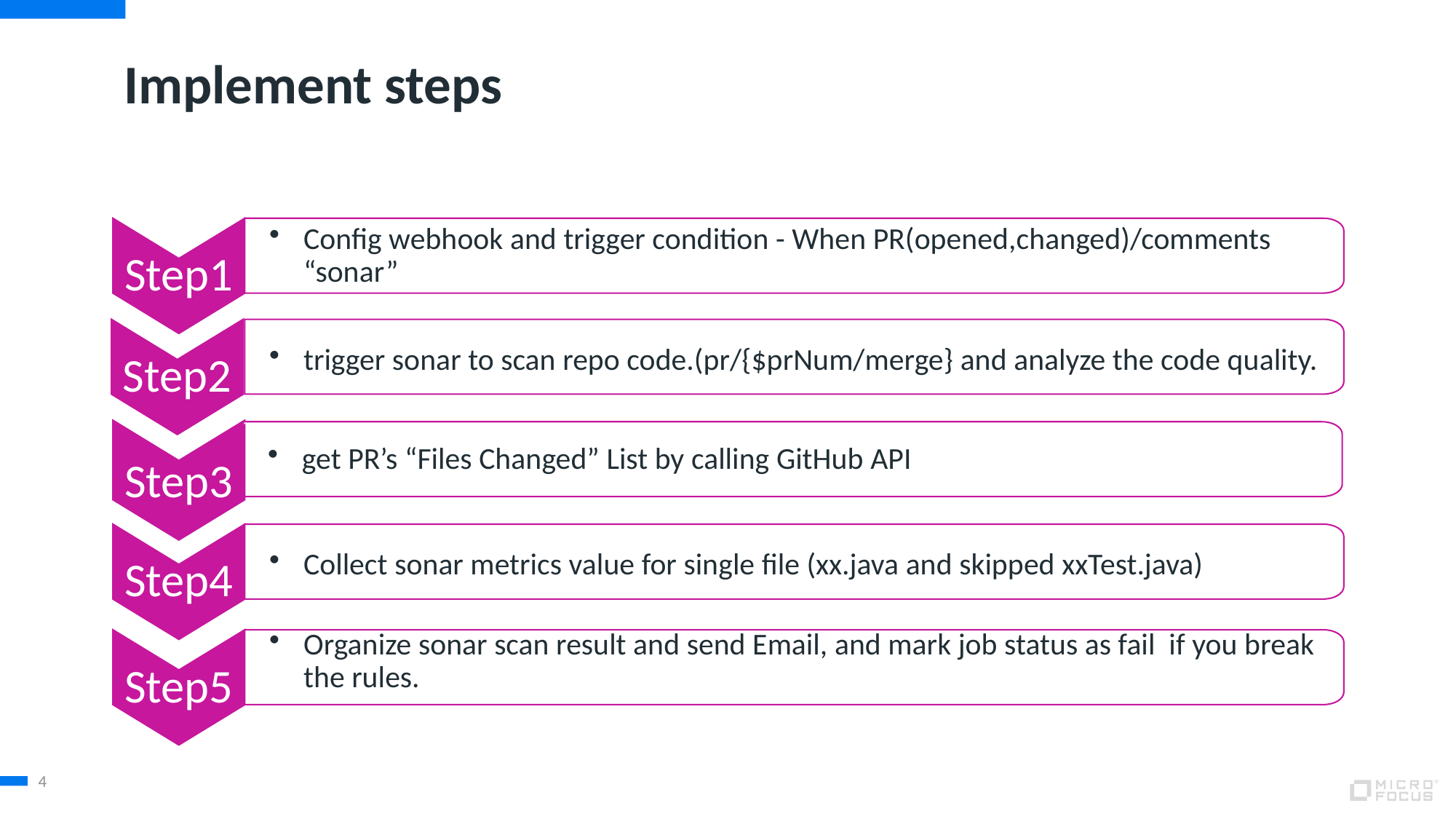

# Implement steps
Step1
Config webhook and trigger condition - When PR(opened,changed)/comments “sonar”
Step2

trigger sonar to scan repo code.(pr/{$prNum/merge} and analyze the code quality.

get PR’s “Files Changed” List by calling GitHub API
Step3
Step4

Collect sonar metrics value for single file (xx.java and skipped xxTest.java)

Step5

Organize sonar scan result and send Email, and mark job status as fail  if you break the rules.

4